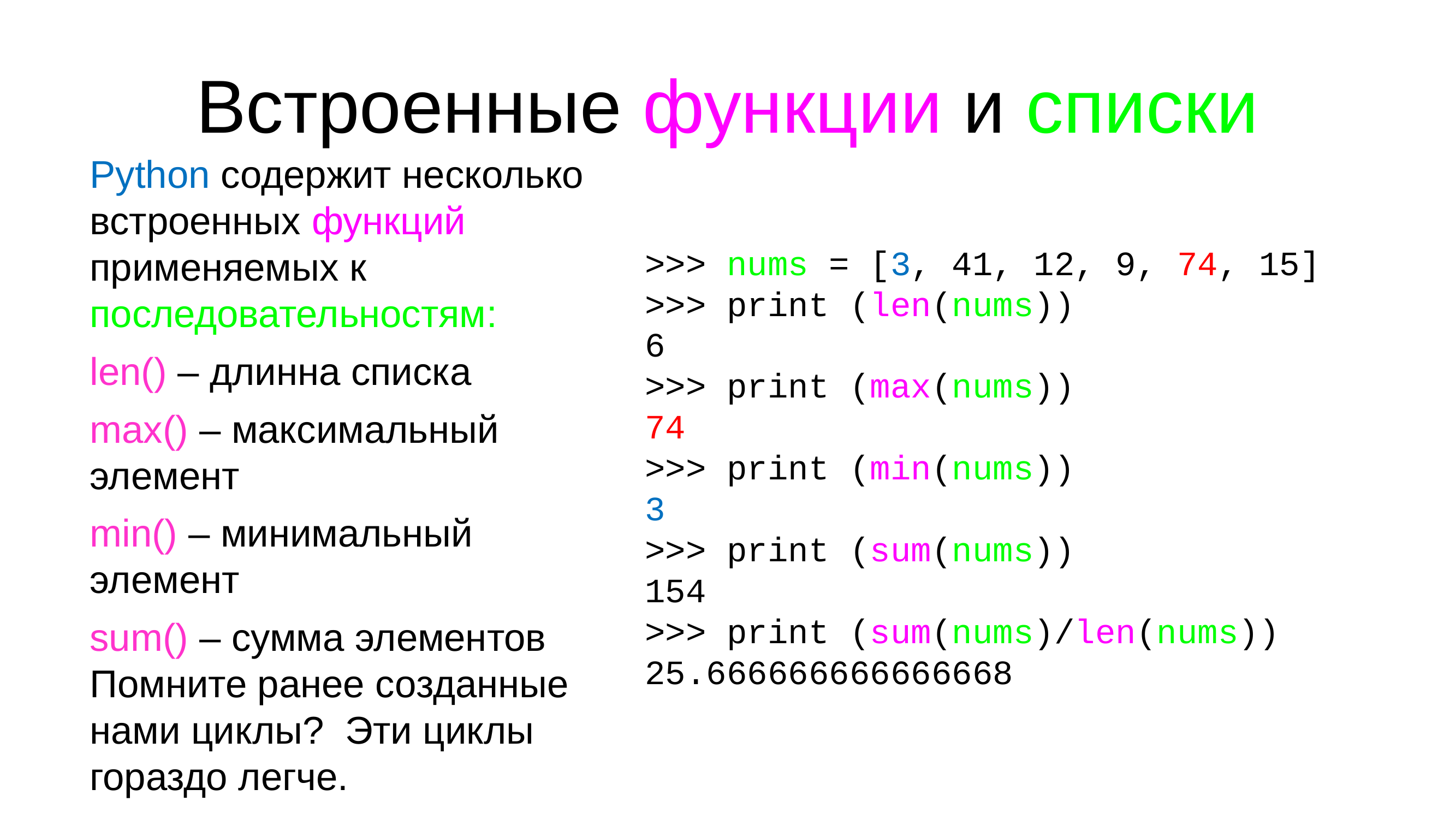

# Встроенные функции и списки
>>> nums = [3, 41, 12, 9, 74, 15]
>>> print (len(nums))
6
>>> print (max(nums))
74
>>> print (min(nums))
3
>>> print (sum(nums))
154
>>> print (sum(nums)/len(nums))
25.666666666666668
Python содержит несколько встроенных функций, применяемых к последовательностям:
len() – длинна списка
max() – максимальный элемент
min() – минимальный элемент
sum() – сумма элементов Помните ранее созданные нами циклы?  Эти циклы гораздо легче.